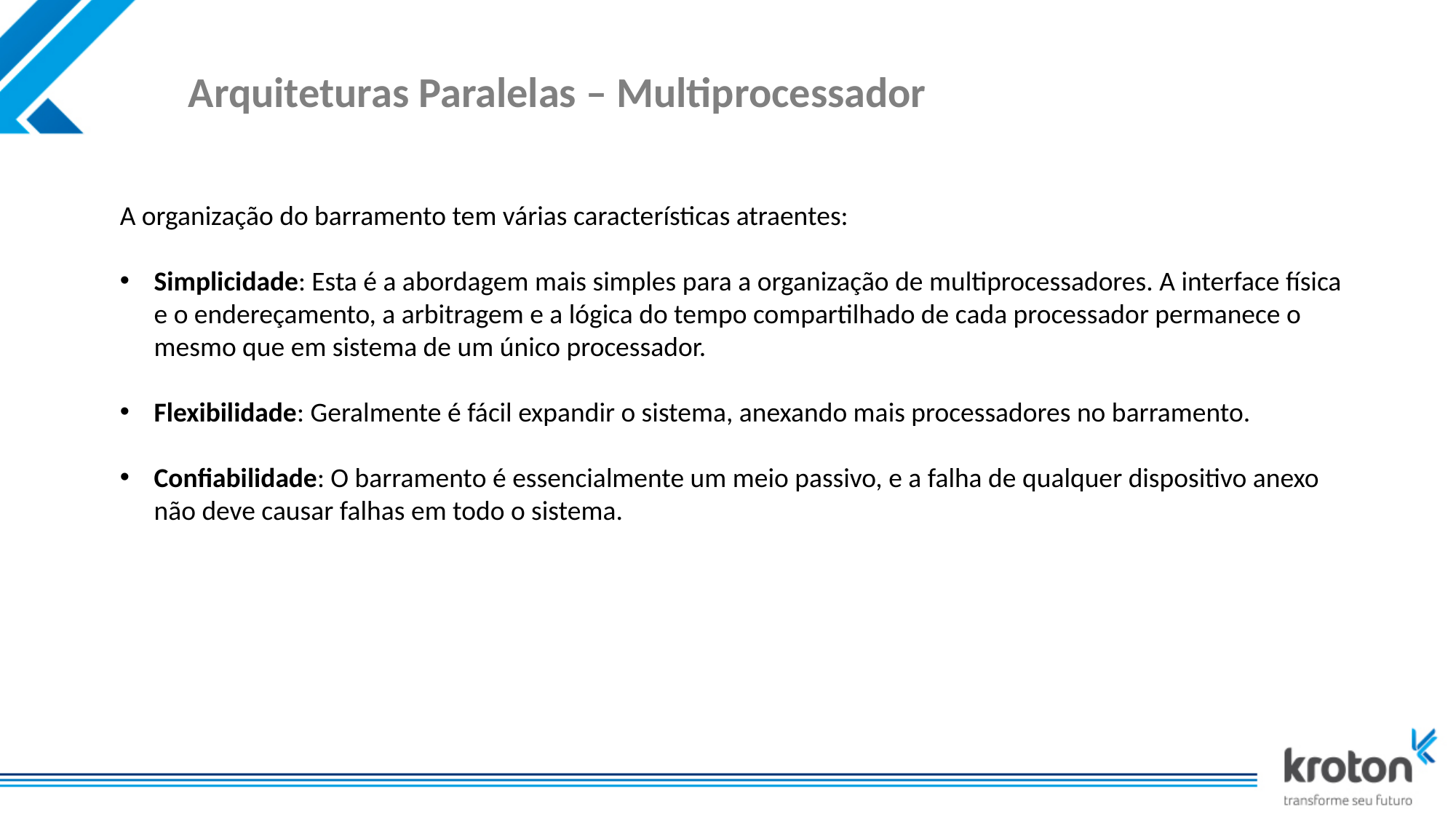

# Arquiteturas Paralelas – Multiprocessador

A organização do barramento tem várias características atraentes:

Simplicidade: Esta é a abordagem mais simples para a organização de multiprocessadores. A interface física e o endereçamento, a arbitragem e a lógica do tempo compartilhado de cada processador permanece o mesmo que em sistema de um único processador.

Flexibilidade: Geralmente é fácil expandir o sistema, anexando mais processadores no barramento.

Confiabilidade: O barramento é essencialmente um meio passivo, e a falha de qualquer dispositivo anexo não deve causar falhas em todo o sistema.